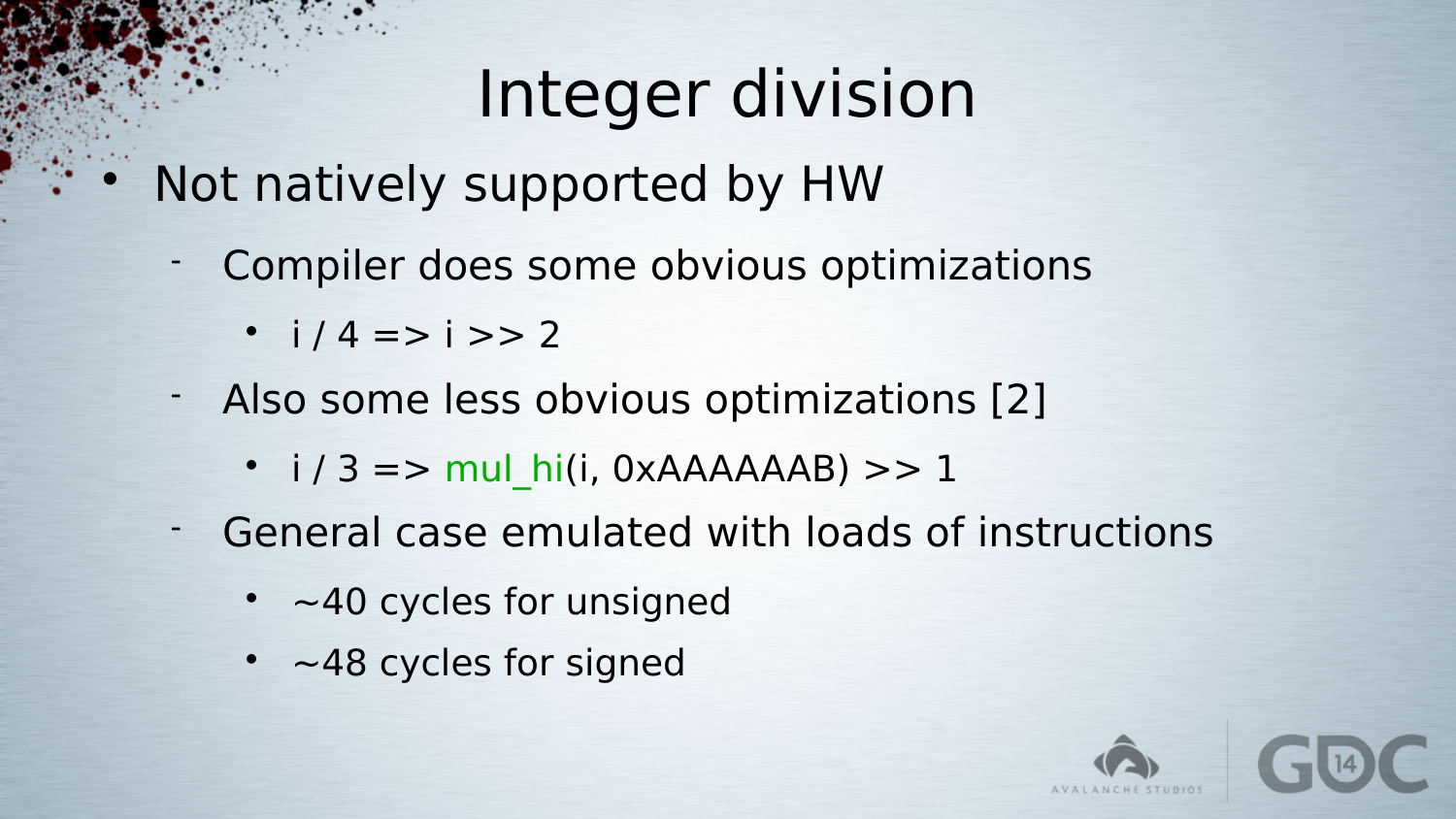

# Integer division
Not natively supported by HW
Compiler does some obvious optimizations
i / 4 => i >> 2
Also some less obvious optimizations [2]
i / 3 => mul_hi(i, 0xAAAAAAB) >> 1
General case emulated with loads of instructions
~40 cycles for unsigned
~48 cycles for signed